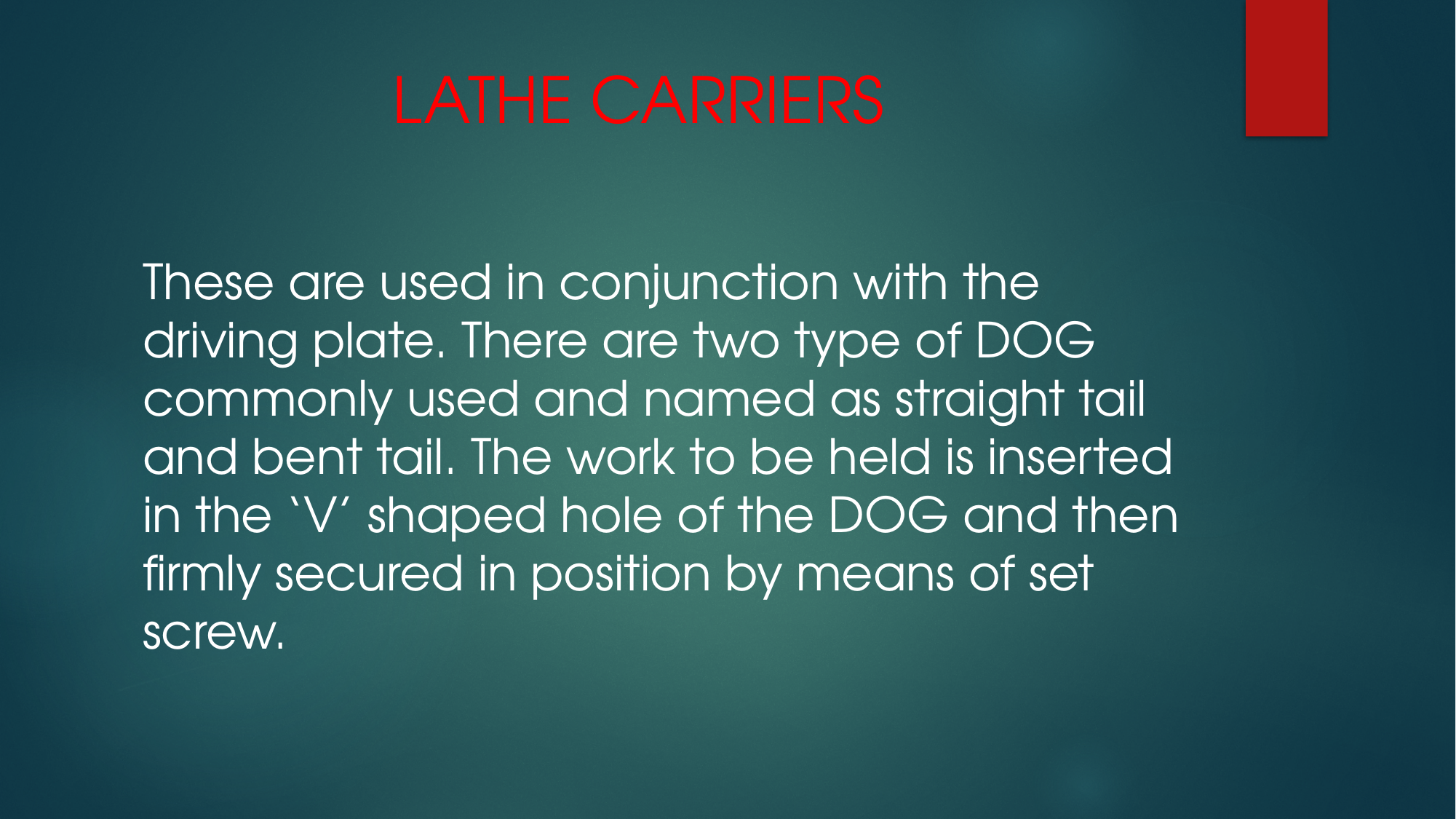

# LATHE CARRIERS
These are used in conjunction with the driving plate. There are two type of DOG commonly used and named as straight tail and bent tail. The work to be held is inserted in the ‘V’ shaped hole of the DOG and then firmly secured in position by means of set screw.